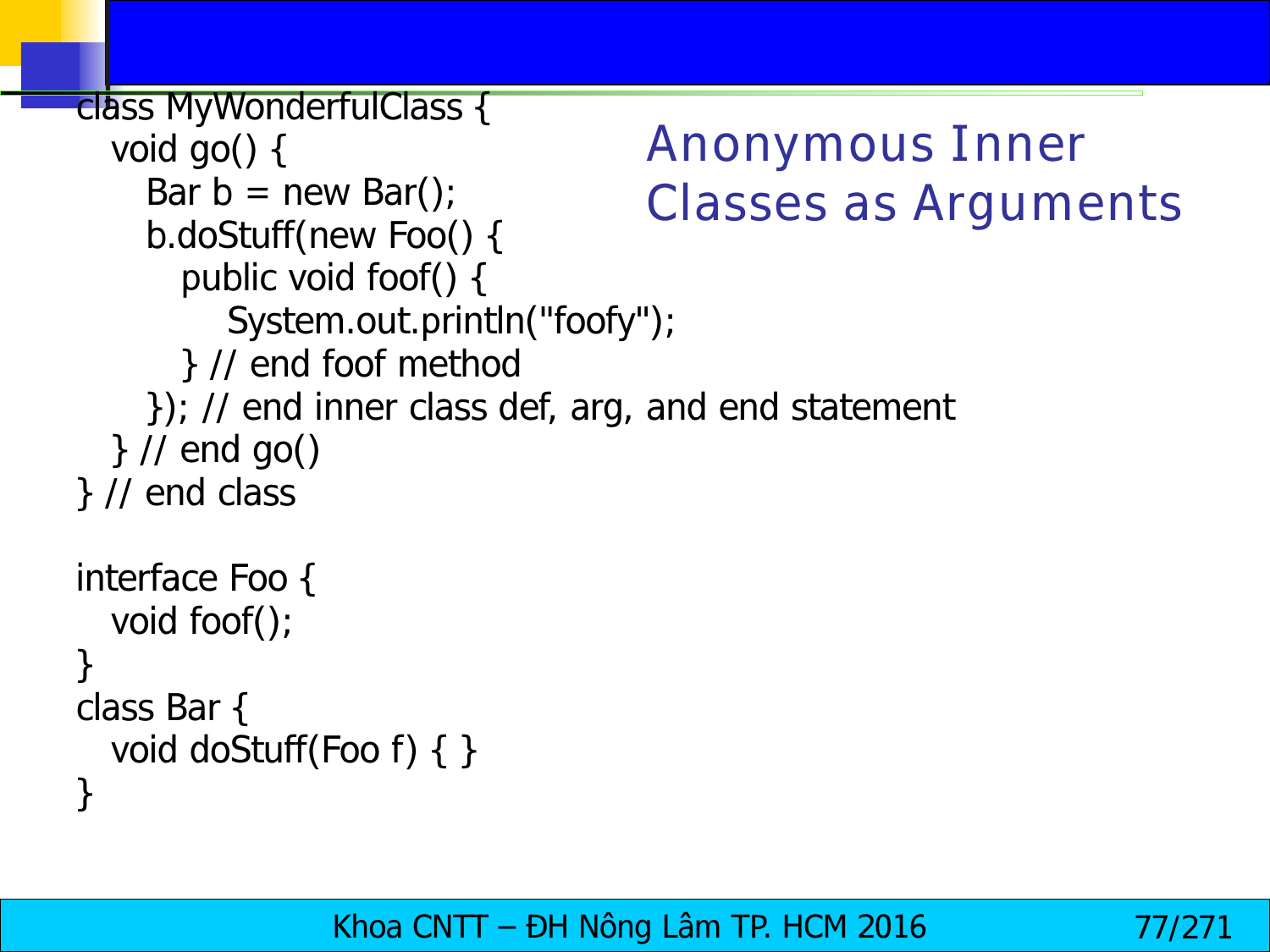

class MyWonderfulClass {
   void go() {
      Bar b = new Bar();
      b.doStuff(new Foo() {
         public void foof() {
             System.out.println("foofy");
         } // end foof method
      }); // end inner class def, arg, and end statement
   } // end go()
} // end class

interface Foo {
   void foof();
}
class Bar {
   void doStuff(Foo f) { }
}
Anonymous Inner Classes as Arguments